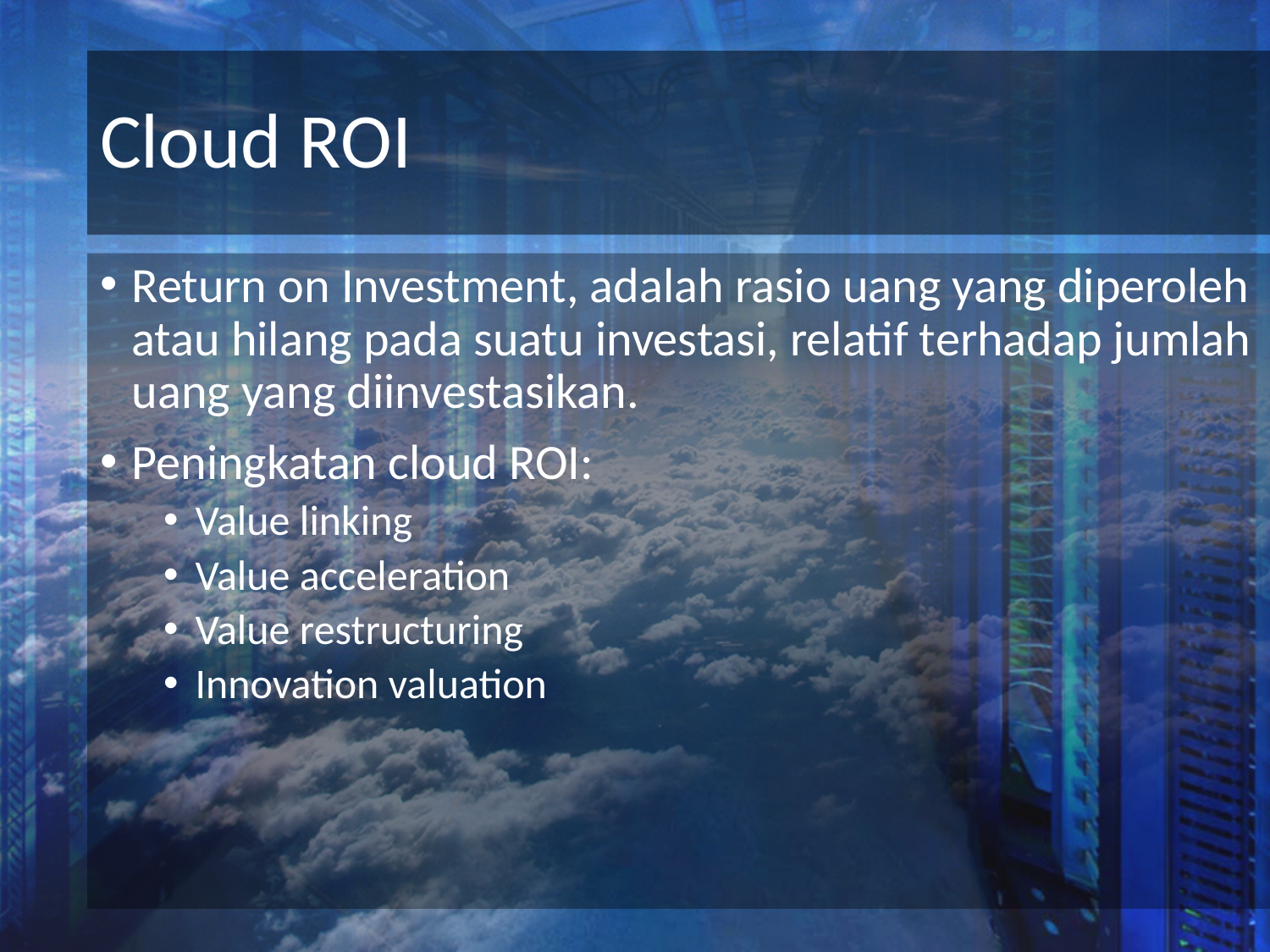

# Cloud ROI
Return on Investment, adalah rasio uang yang diperoleh atau hilang pada suatu investasi, relatif terhadap jumlah uang yang diinvestasikan.
Peningkatan cloud ROI:
Value linking
Value acceleration
Value restructuring
Innovation valuation